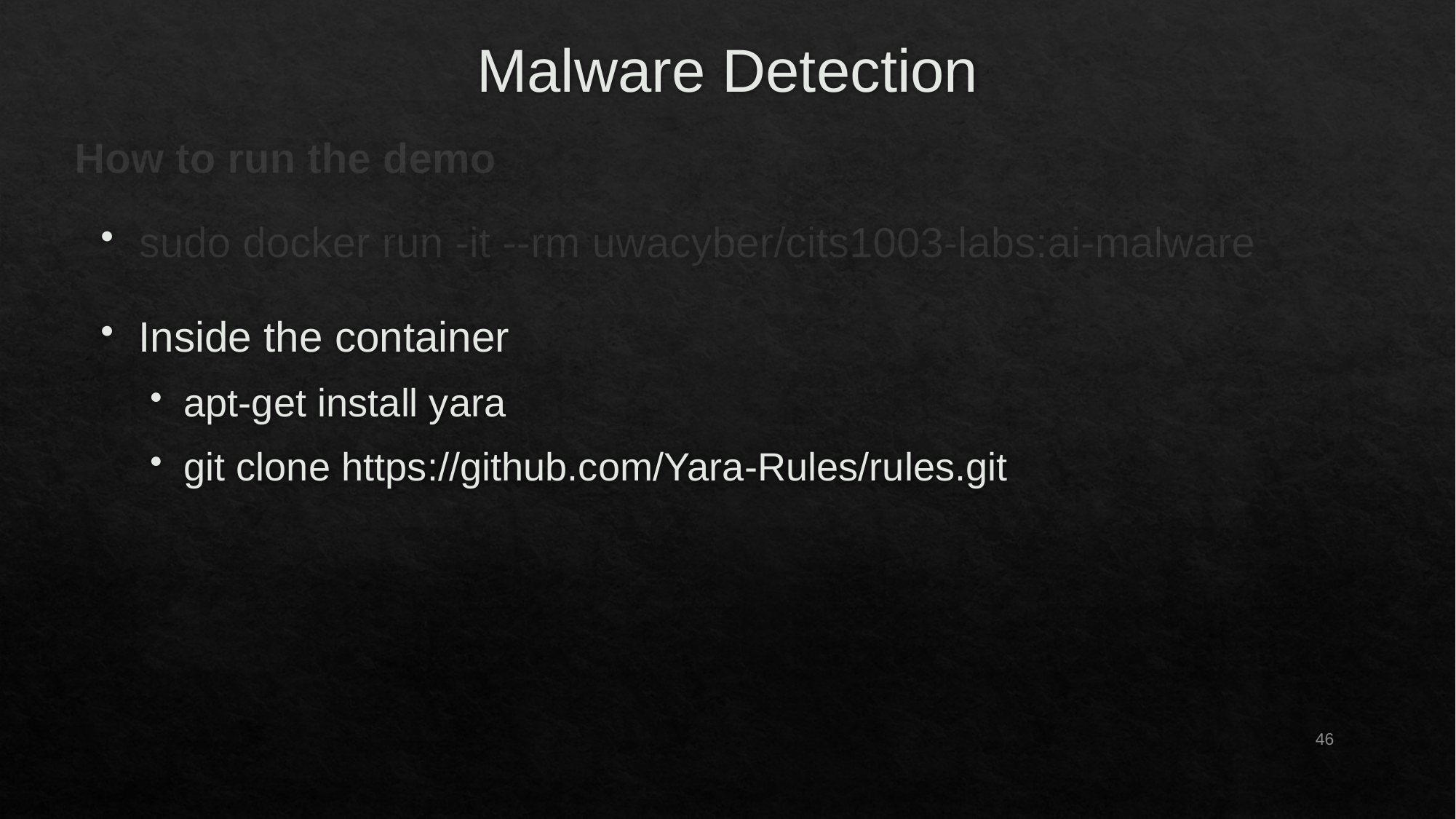

# Malware Detection
How to run the demo
sudo docker run -it --rm uwacyber/cits1003-labs:ai-malware
Inside the container
apt-get install yara
git clone https://github.com/Yara-Rules/rules.git

46